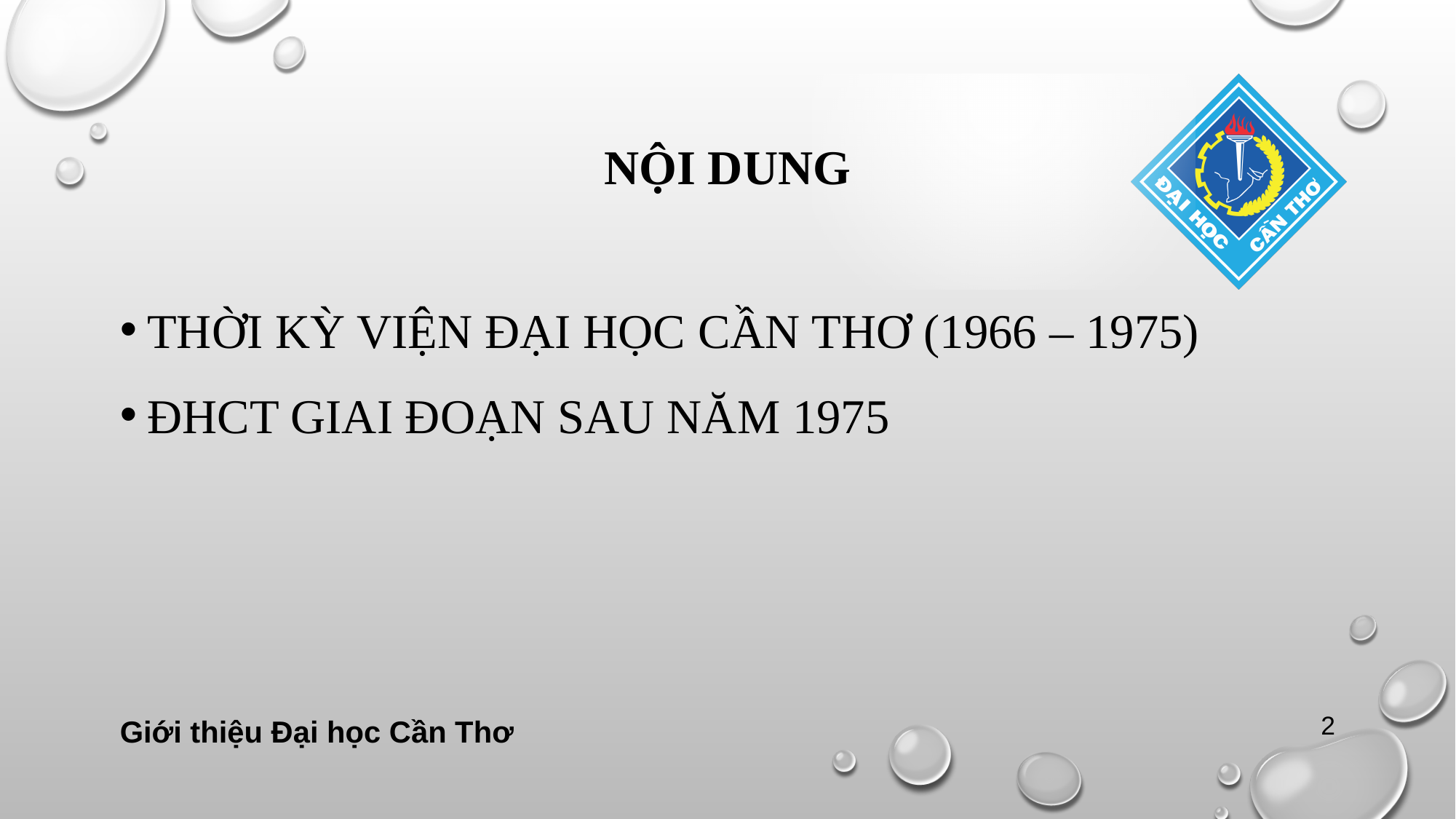

# NỘI DUNG
THỜI KỲ VIỆN ĐẠI HỌC CẦN THƠ (1966 – 1975)
ĐHCT GIAI ĐOẠN SAU NĂM 1975
2
Giới thiệu Đại học Cần Thơ